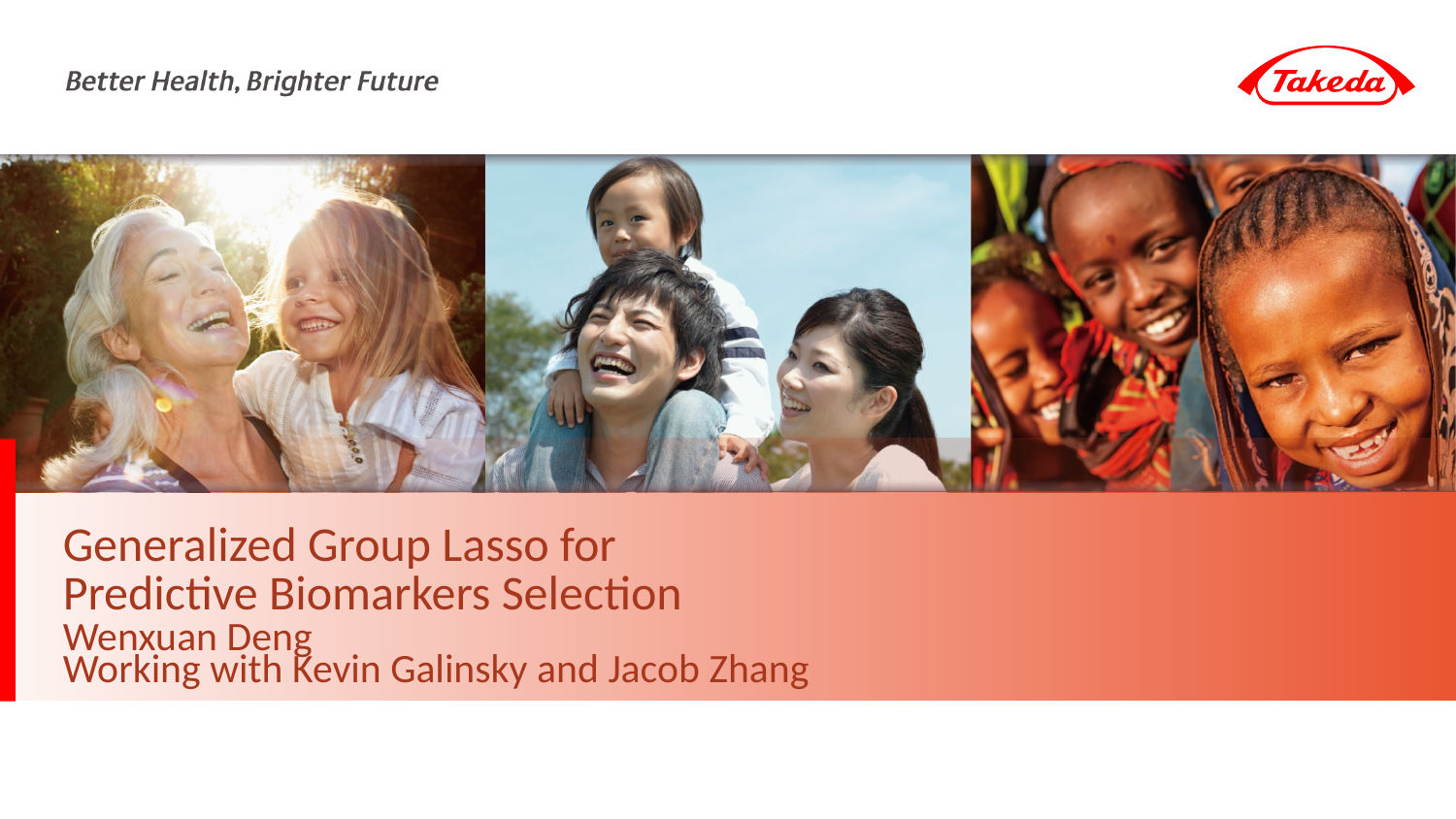

# Generalized Group Lasso for Predictive Biomarkers Selection
Wenxuan Deng
Working with Kevin Galinsky and Jacob Zhang